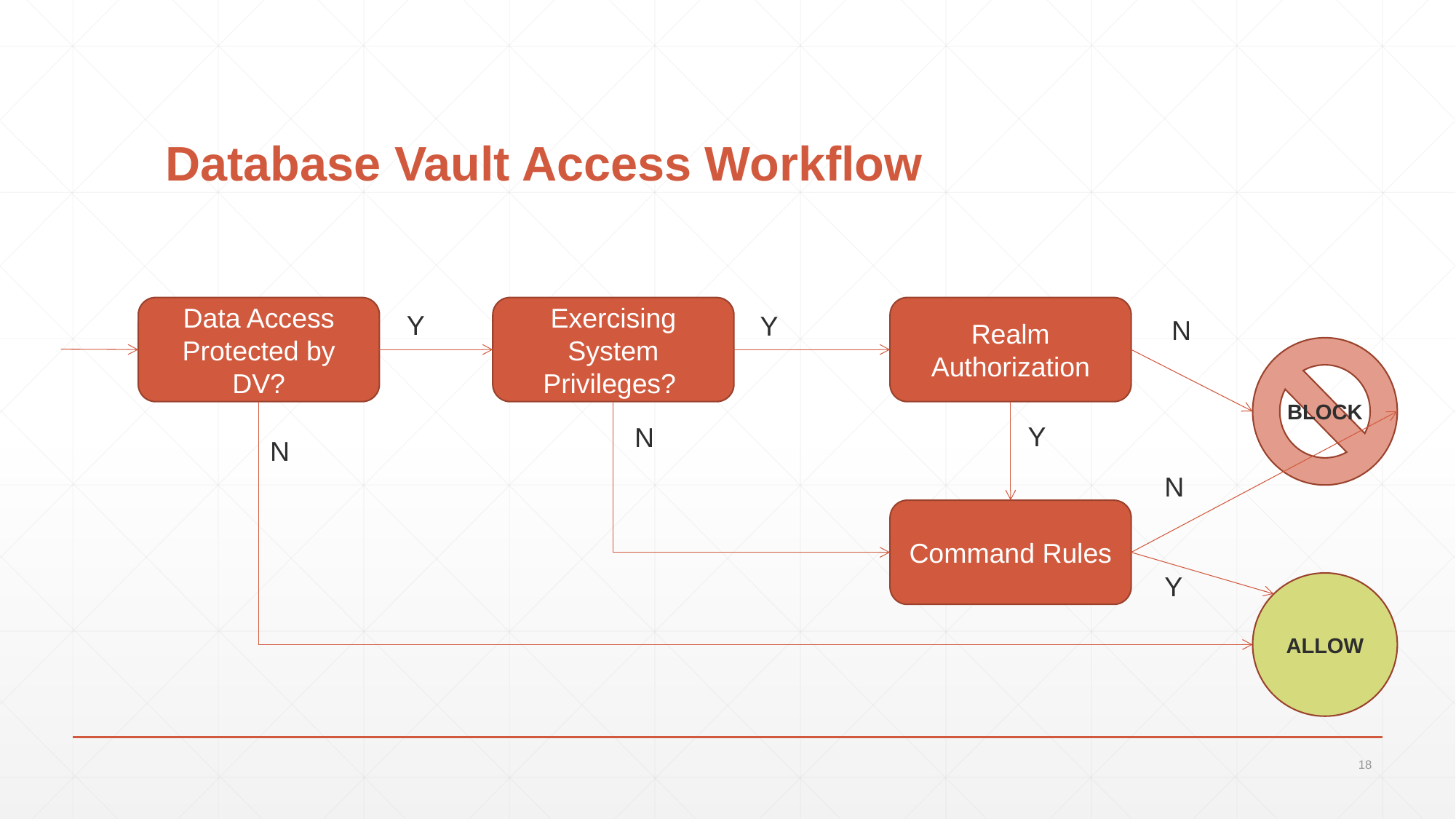

# Database Vault Access Workflow
Data Access Protected by DV?
Exercising System Privileges?
Realm Authorization
Y
Y
N
BLOCK
Y
N
N
N
Command Rules
Y
ALLOW
18